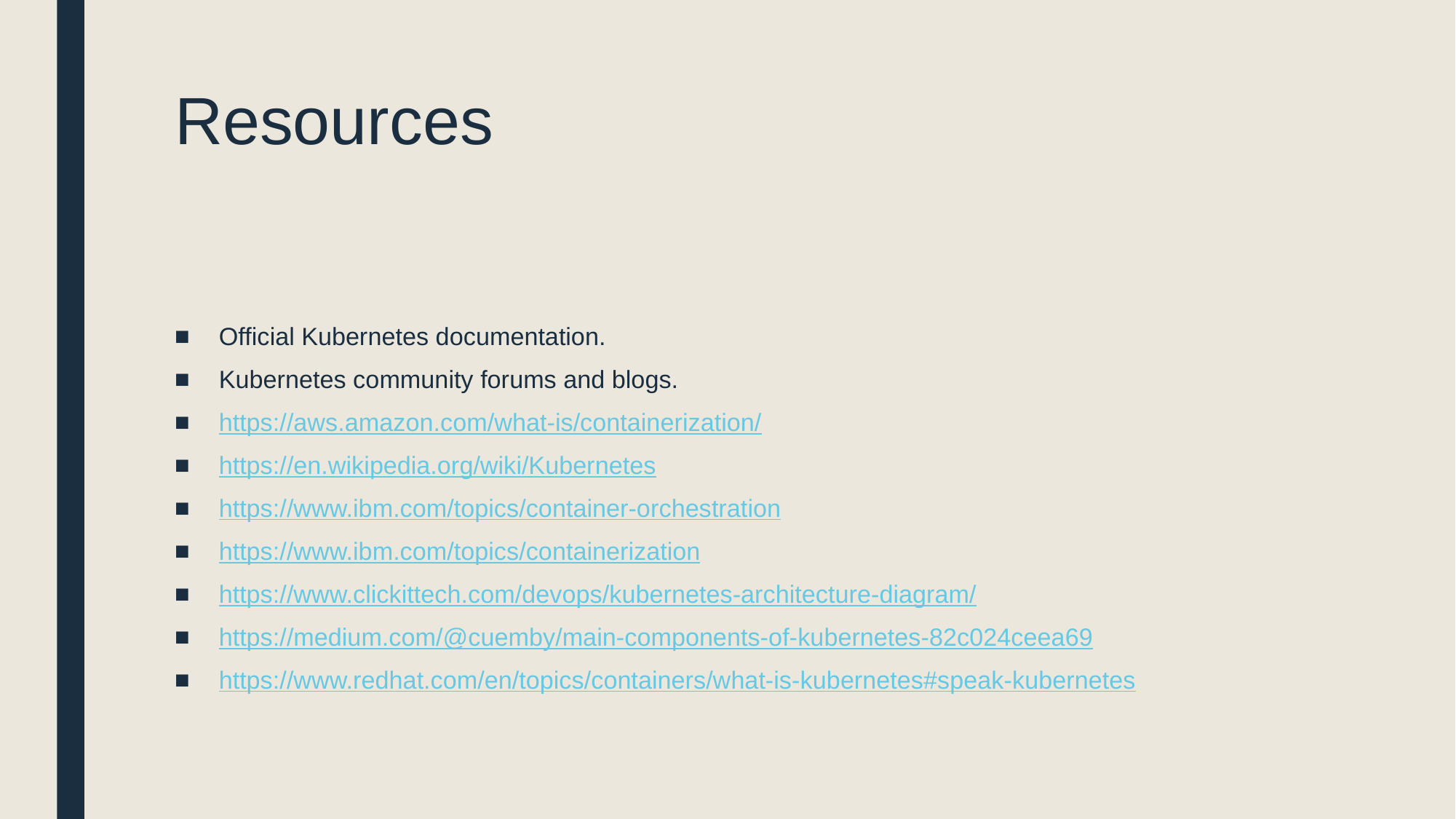

# Resources

Official Kubernetes documentation.
Kubernetes community forums and blogs.
https://aws.amazon.com/what-is/containerization/
https://en.wikipedia.org/wiki/Kubernetes
https://www.ibm.com/topics/container-orchestration
https://www.ibm.com/topics/containerization
https://www.clickittech.com/devops/kubernetes-architecture-diagram/
https://medium.com/@cuemby/main-components-of-kubernetes-82c024ceea69
https://www.redhat.com/en/topics/containers/what-is-kubernetes#speak-kubernetes